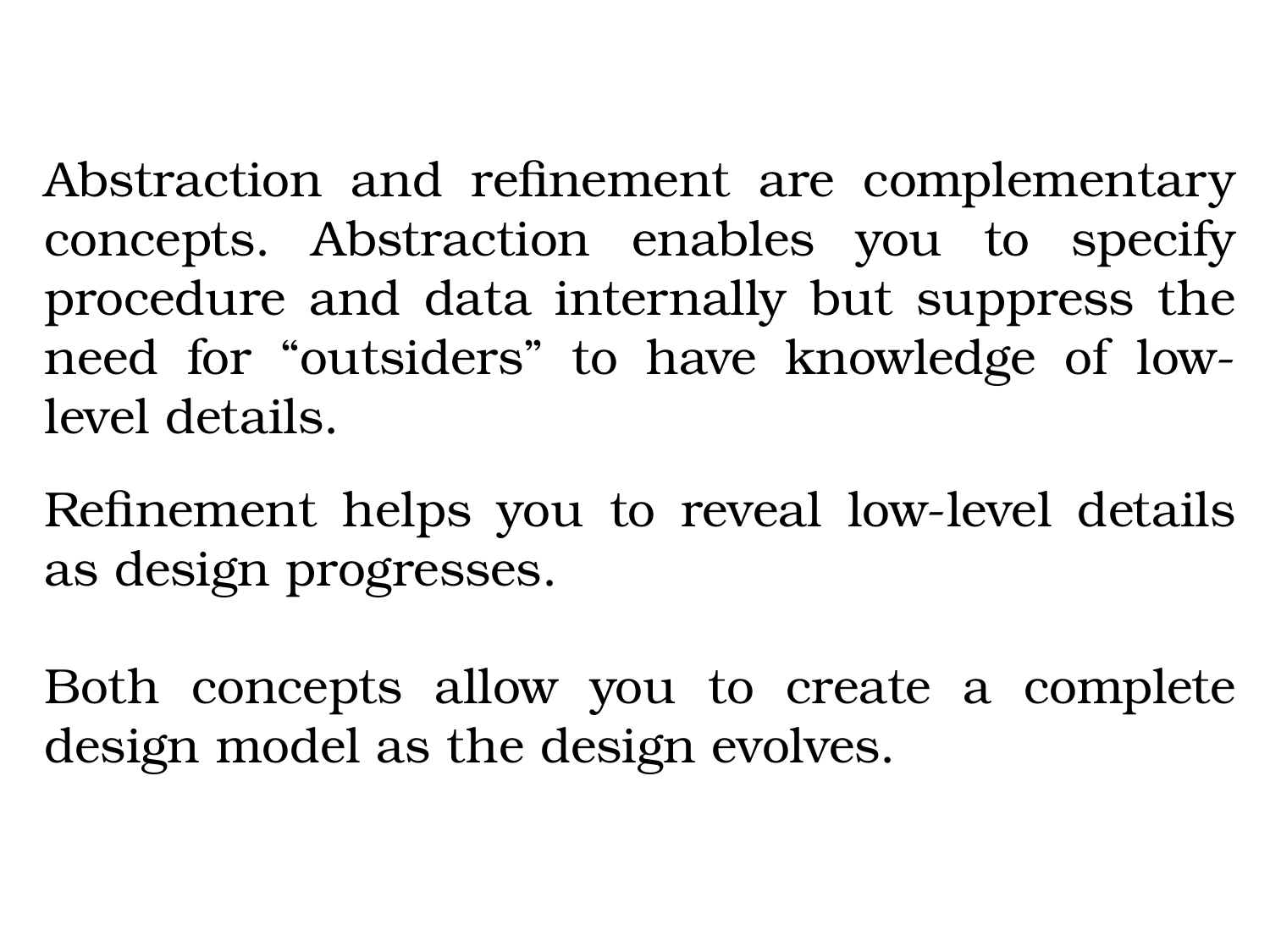

Abstraction and refinement are complementary concepts. Abstraction enables you to specify procedure and data internally but suppress the need for “outsiders” to have knowledge of low-level details.

Refinement helps you to reveal low-level details as design progresses.

Both concepts allow you to create a complete design model as the design evolves.